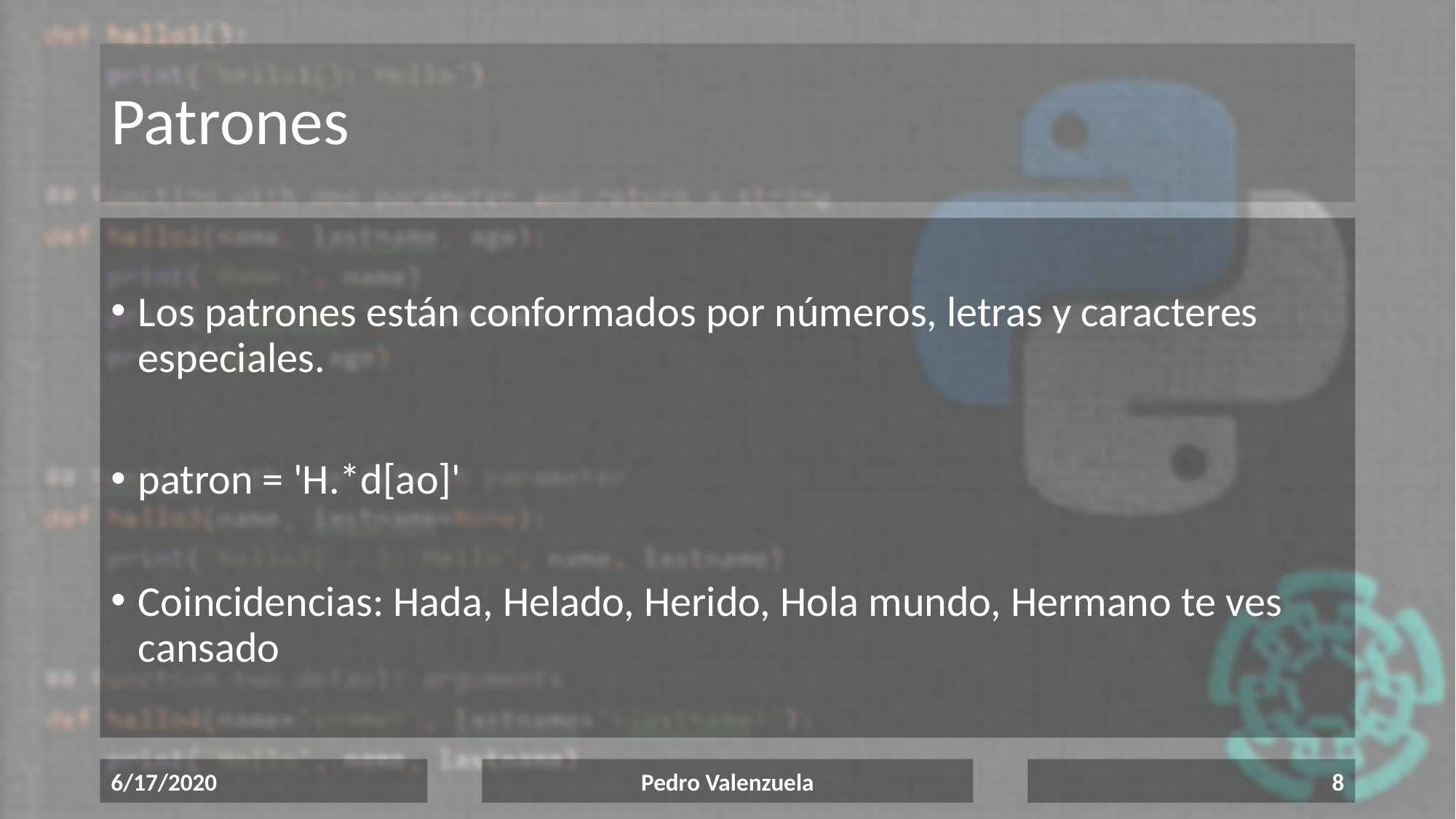

# Patrones

Los patrones están conformados por números, letras y caracteres especiales.

patron = 'H.*d[ao]'

Coincidencias: Hada, Helado, Herido, Hola mundo, Hermano te ves cansado

6/17/2020
Pedro Valenzuela
8